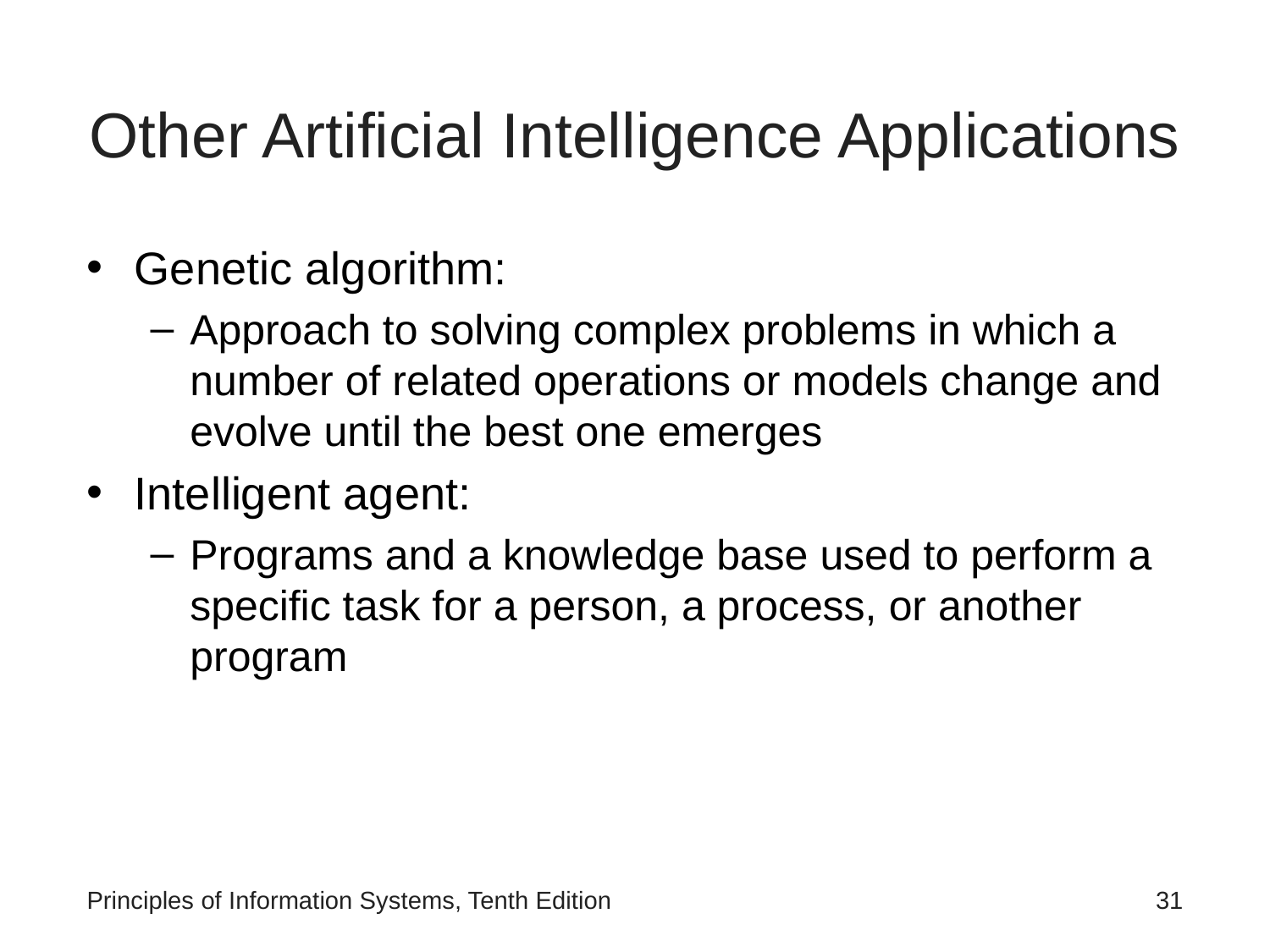

# Other Artificial Intelligence Applications
Genetic algorithm:
Approach to solving complex problems in which a number of related operations or models change and evolve until the best one emerges
Intelligent agent:
Programs and a knowledge base used to perform a specific task for a person, a process, or another program
Principles of Information Systems, Tenth Edition
31